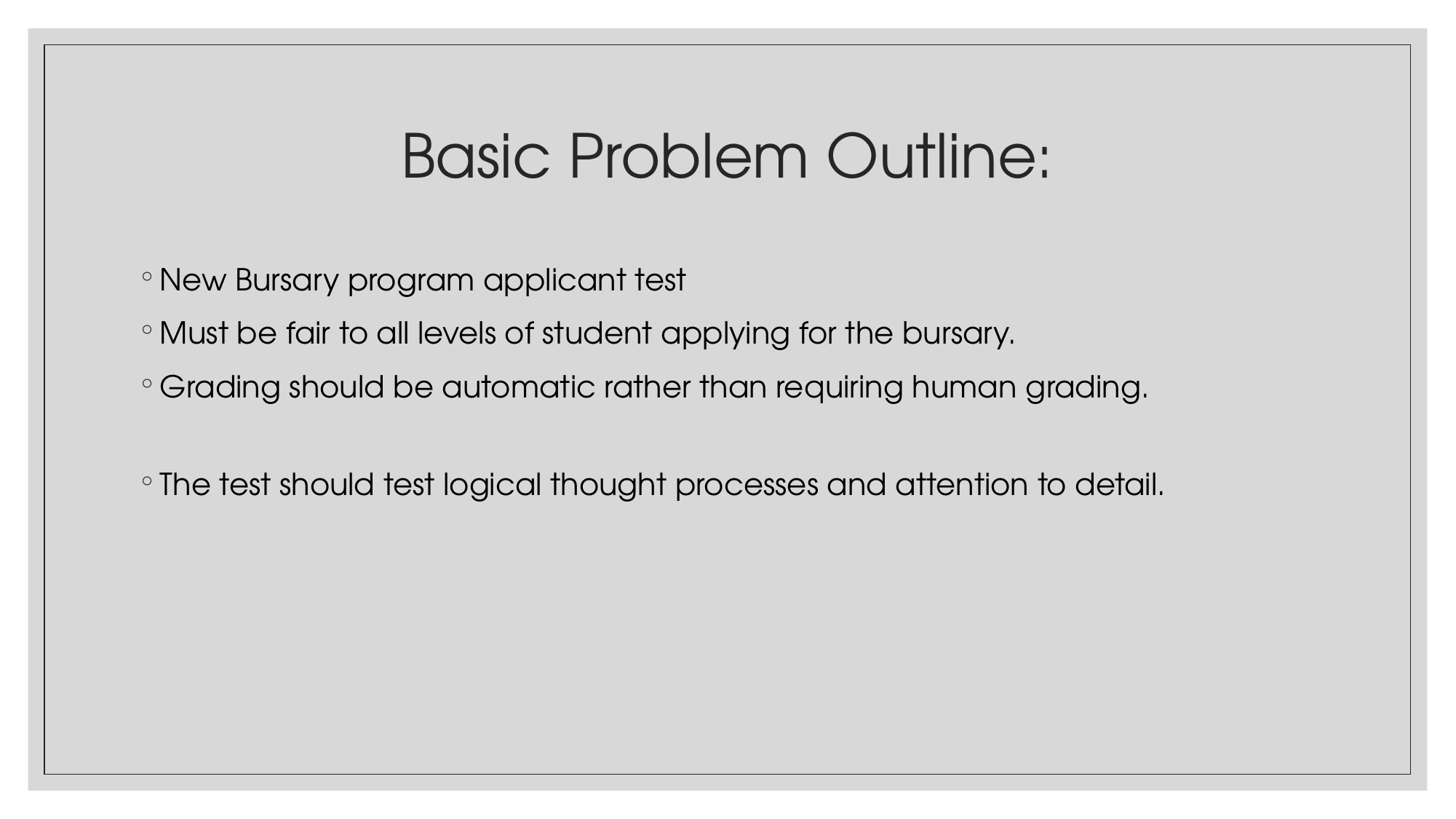

# Basic Problem Outline:
New Bursary program applicant test
Must be fair to all levels of student applying for the bursary.
Grading should be automatic rather than requiring human grading.

The test should test logical thought processes and attention to detail.